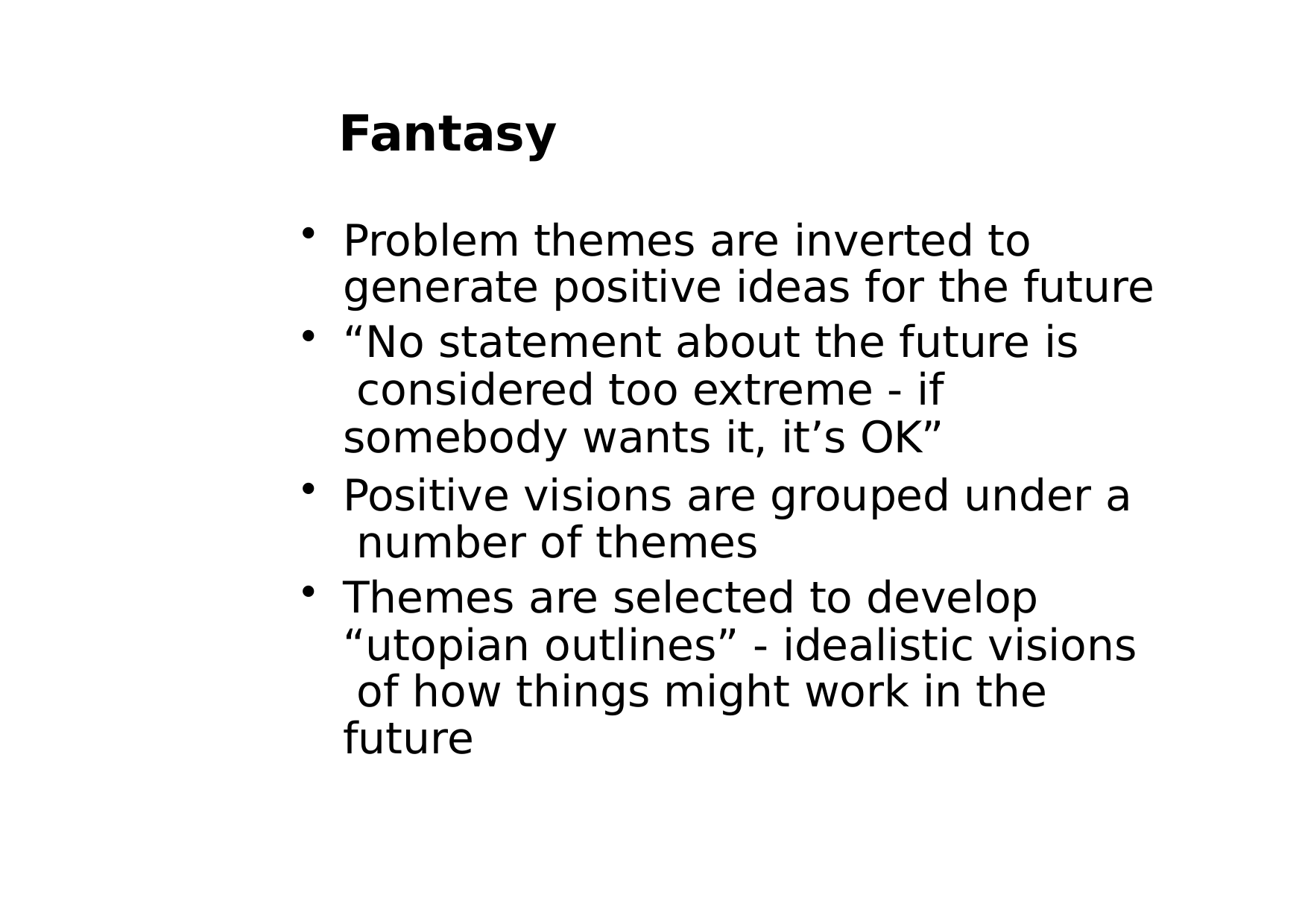

# Fantasy
Problem themes are inverted to  generate positive ideas for the future
“No statement about the future is  considered too extreme - if  somebody wants it, it’s OK”
Positive visions are grouped under a  number of themes
Themes are selected to develop  “utopian outlines” - idealistic visions  of how things might work in the  future